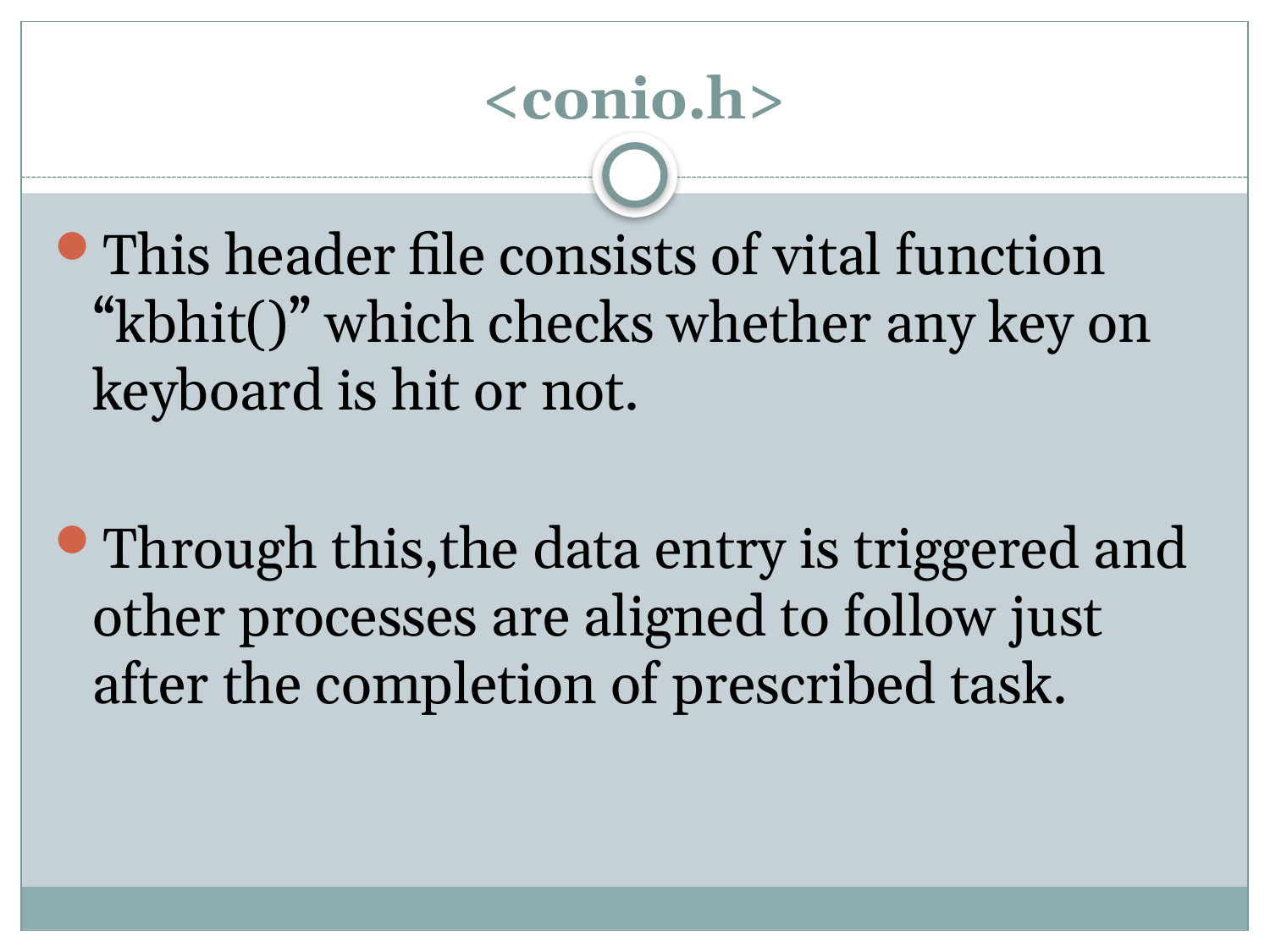

# <conio.h>
This header file consists of vital function “kbhit()” which checks whether any key on keyboard is hit or not.

Through this,the data entry is triggered and other processes are aligned to follow just after the completion of prescribed task.